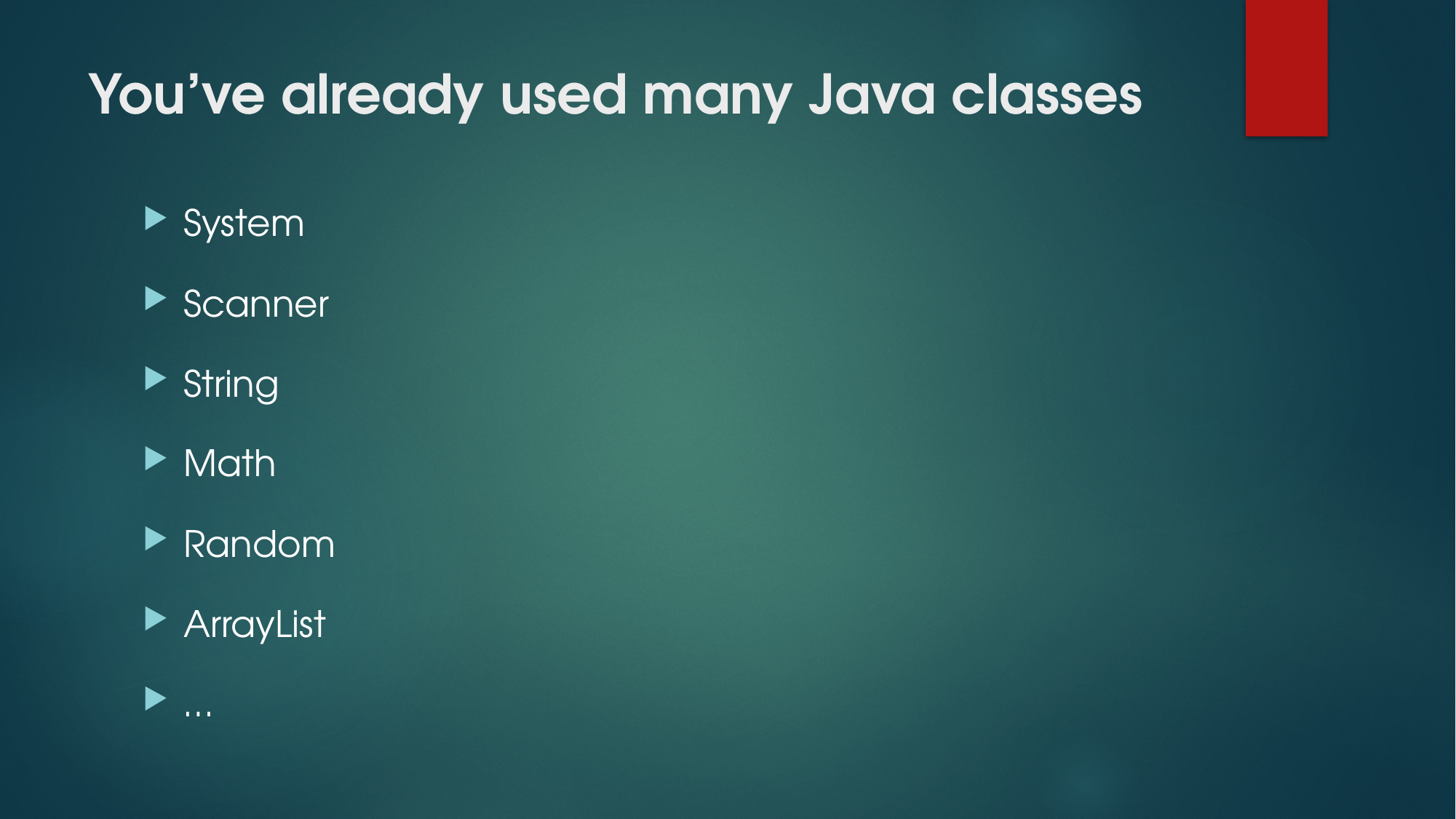

# You’ve already used many Java classes
System
Scanner
String
Math
Random
ArrayList
…